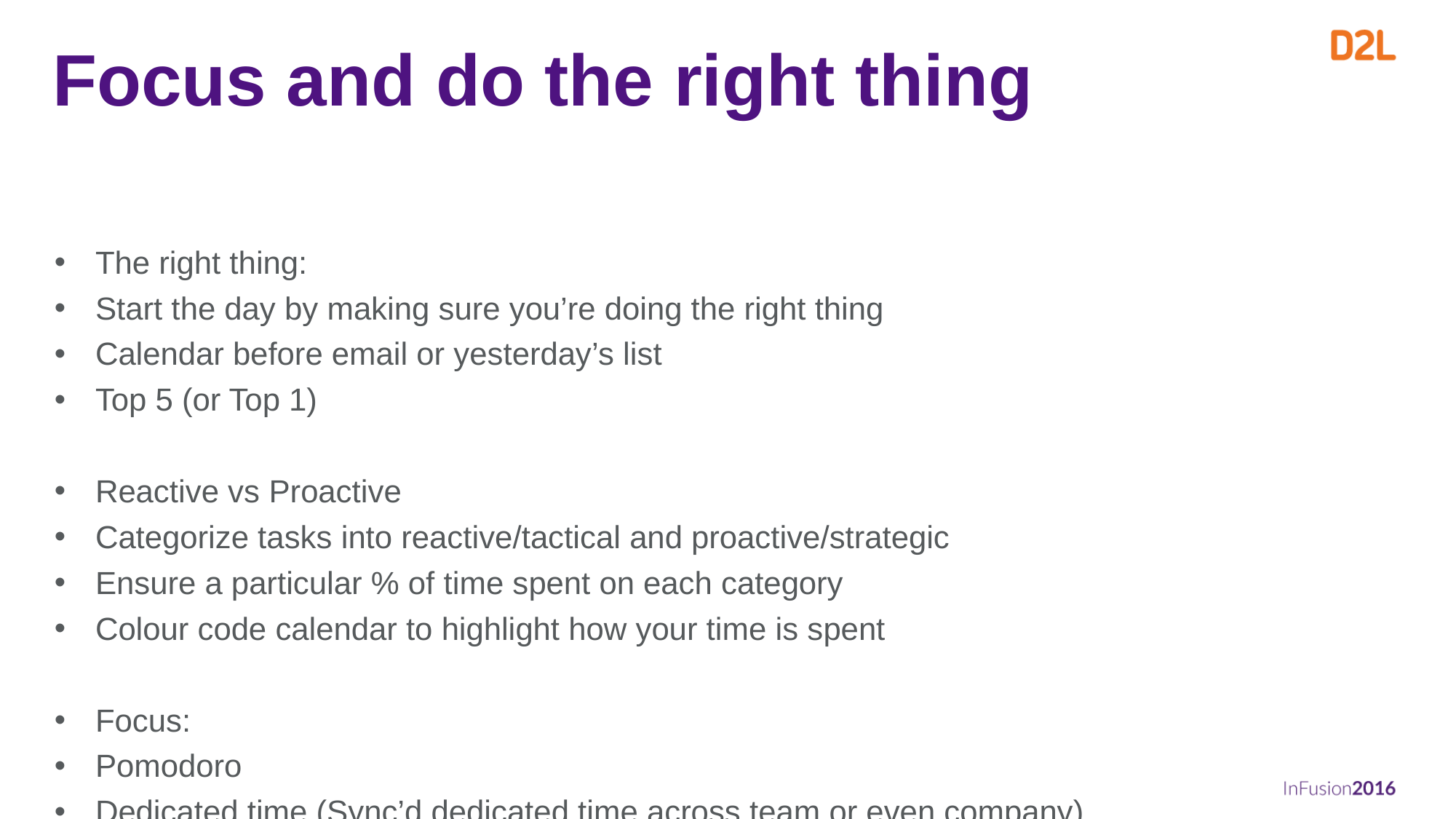

# Focus and do the right thing
The right thing:
Start the day by making sure you’re doing the right thing
Calendar before email or yesterday’s list
Top 5 (or Top 1)

Reactive vs Proactive
Categorize tasks into reactive/tactical and proactive/strategic
Ensure a particular % of time spent on each category
Colour code calendar to highlight how your time is spent

Focus:
Pomodoro
Dedicated time (Sync’d dedicated time across team or even company)